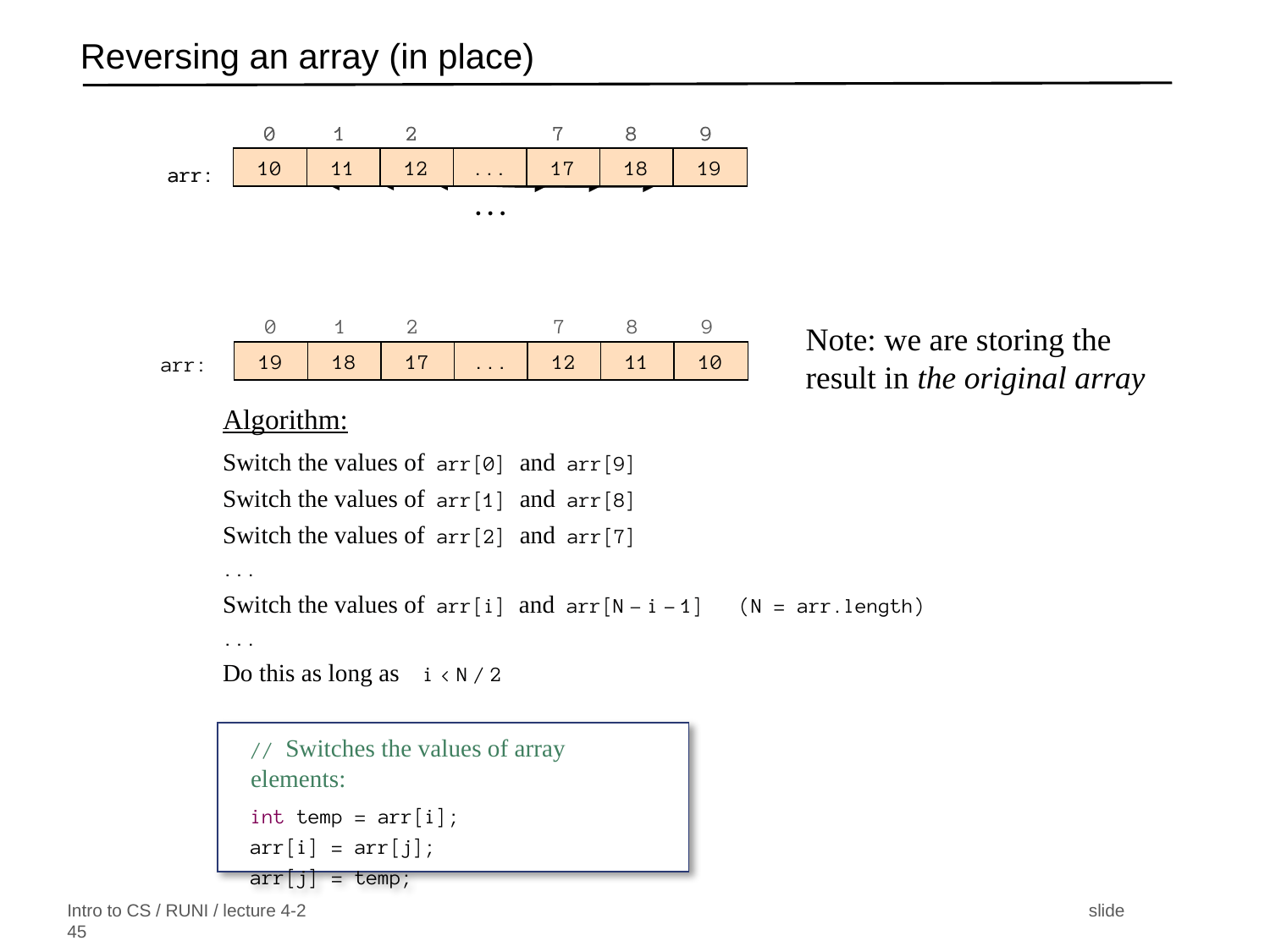

# Reversing an array (in place)
0
1
2
7
8
9
10
11
12
...
17
18
19
      arr:
0
1
2
7
8
9
      arr:
. . .
0
1
2
7
8
9
19
18
17
...
12
11
10
Note: we are storing the result in the original array
      arr:
Algorithm:
Switch the values of  arr[0]  and  arr[9]
Switch the values of  arr[1]  and  arr[8]
Switch the values of  arr[2]  and  arr[7]
...
Switch the values of  arr[i] and  arr[N – i - 1]   (N = arr.length)
...
Do this as long as  i < N / 2
// Switches the values of array elements:
int temp = arr[i];
arr[i] = arr[j];
arr[j] = temp;